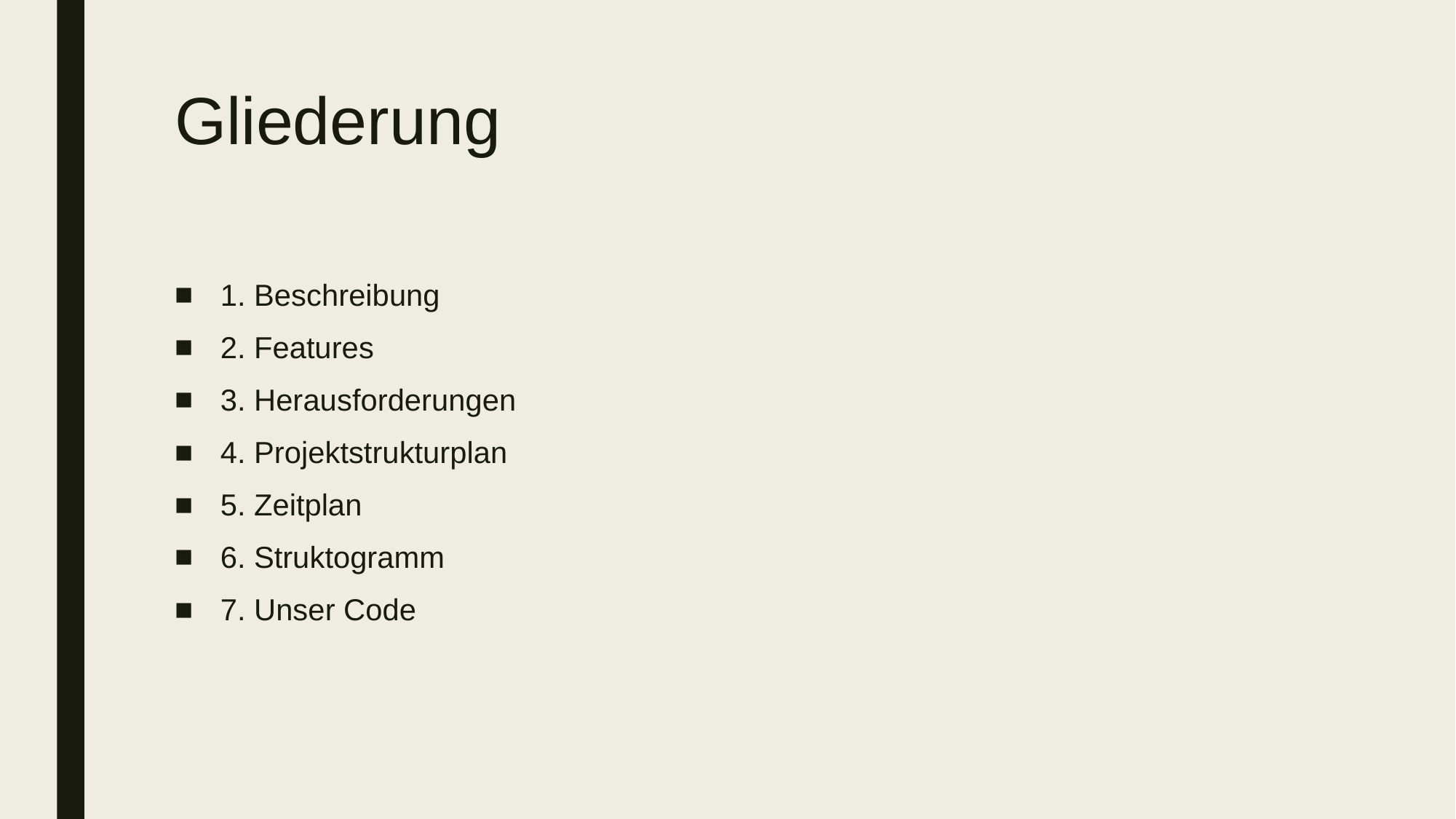

# Gliederung
1. Beschreibung
2. Features
3. Herausforderungen
4. Projektstrukturplan
5. Zeitplan
6. Struktogramm
7. Unser Code